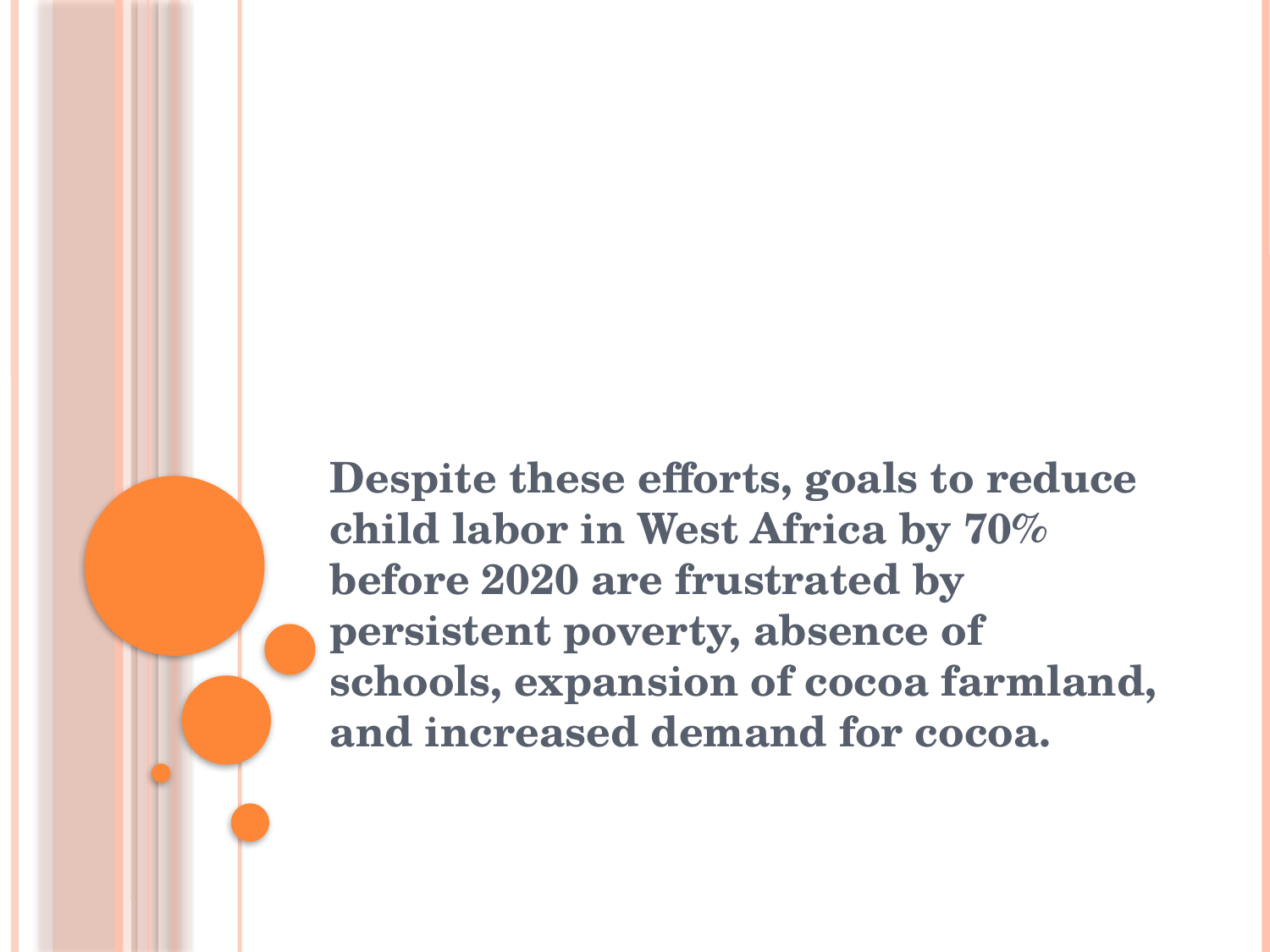

#
Despite these efforts, goals to reduce child labor in West Africa by 70% before 2020 are frustrated by persistent poverty, absence of schools, expansion of cocoa farmland, and increased demand for cocoa.